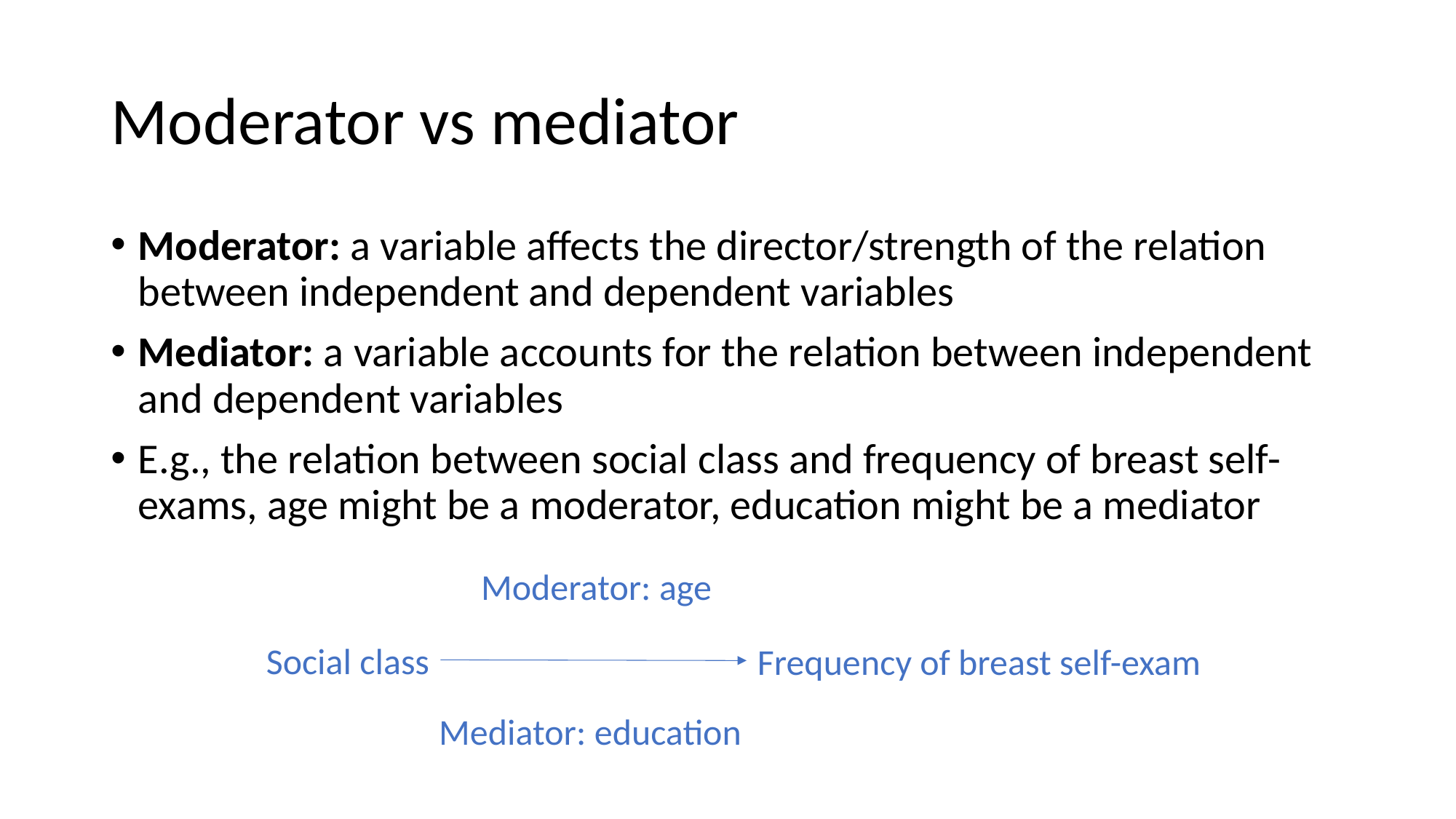

# Moderator vs mediator
Moderator: a variable affects the director/strength of the relation between independent and dependent variables
Mediator: a variable accounts for the relation between independent and dependent variables
E.g., the relation between social class and frequency of breast self-exams, age might be a moderator, education might be a mediator
Moderator: age
Social class
Frequency of breast self-exam
Mediator: education